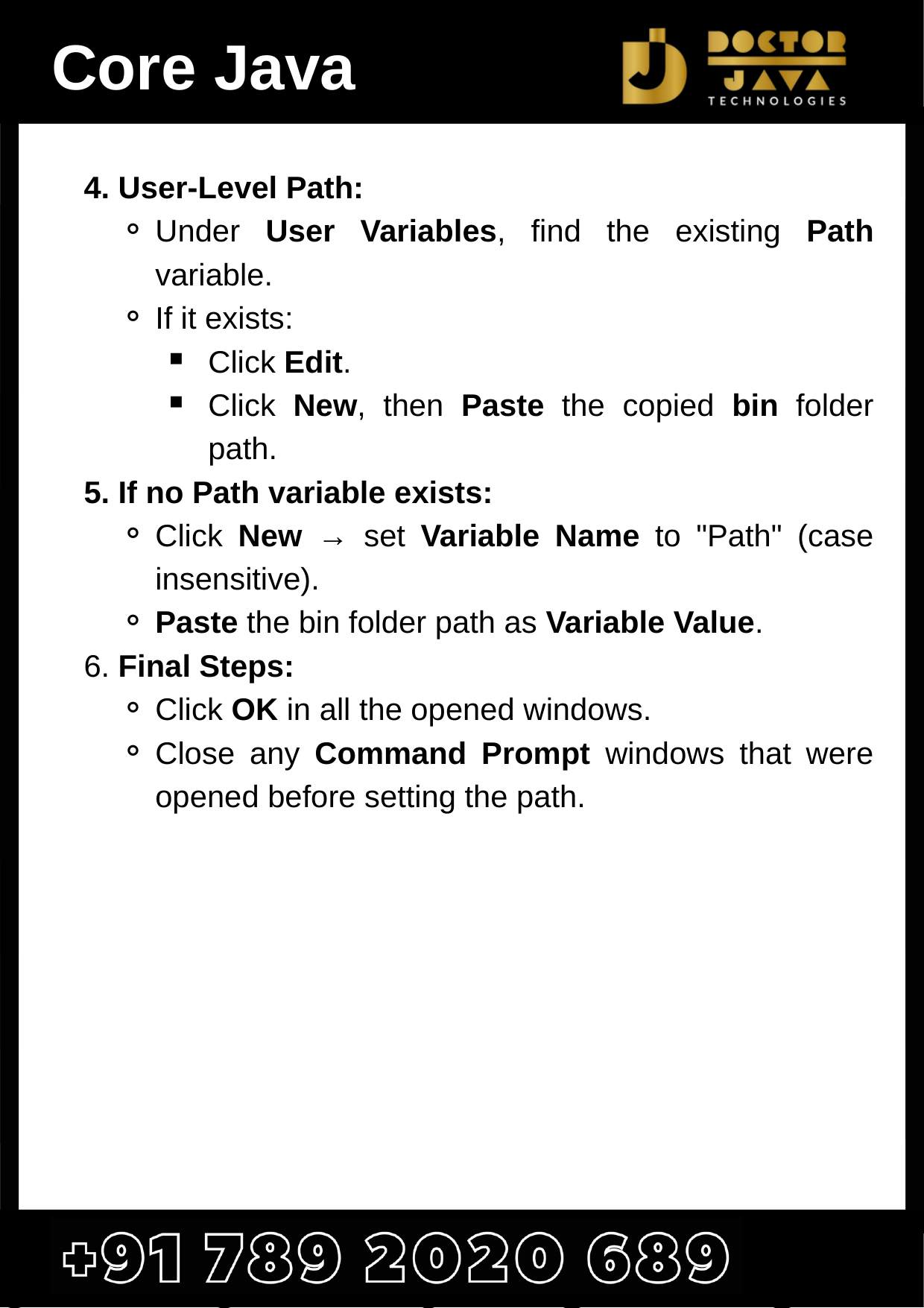

Core Java

    4. User-Level Path:
Under User Variables, find the existing Path variable.
If it exists:
Click Edit.
Click New, then Paste the copied bin folder path.
    5. If no Path variable exists:
Click New → set Variable Name to "Path" (case insensitive).
Paste the bin folder path as Variable Value.
    6. Final Steps:
Click OK in all the opened windows.
Close any Command Prompt windows that were opened before setting the path.